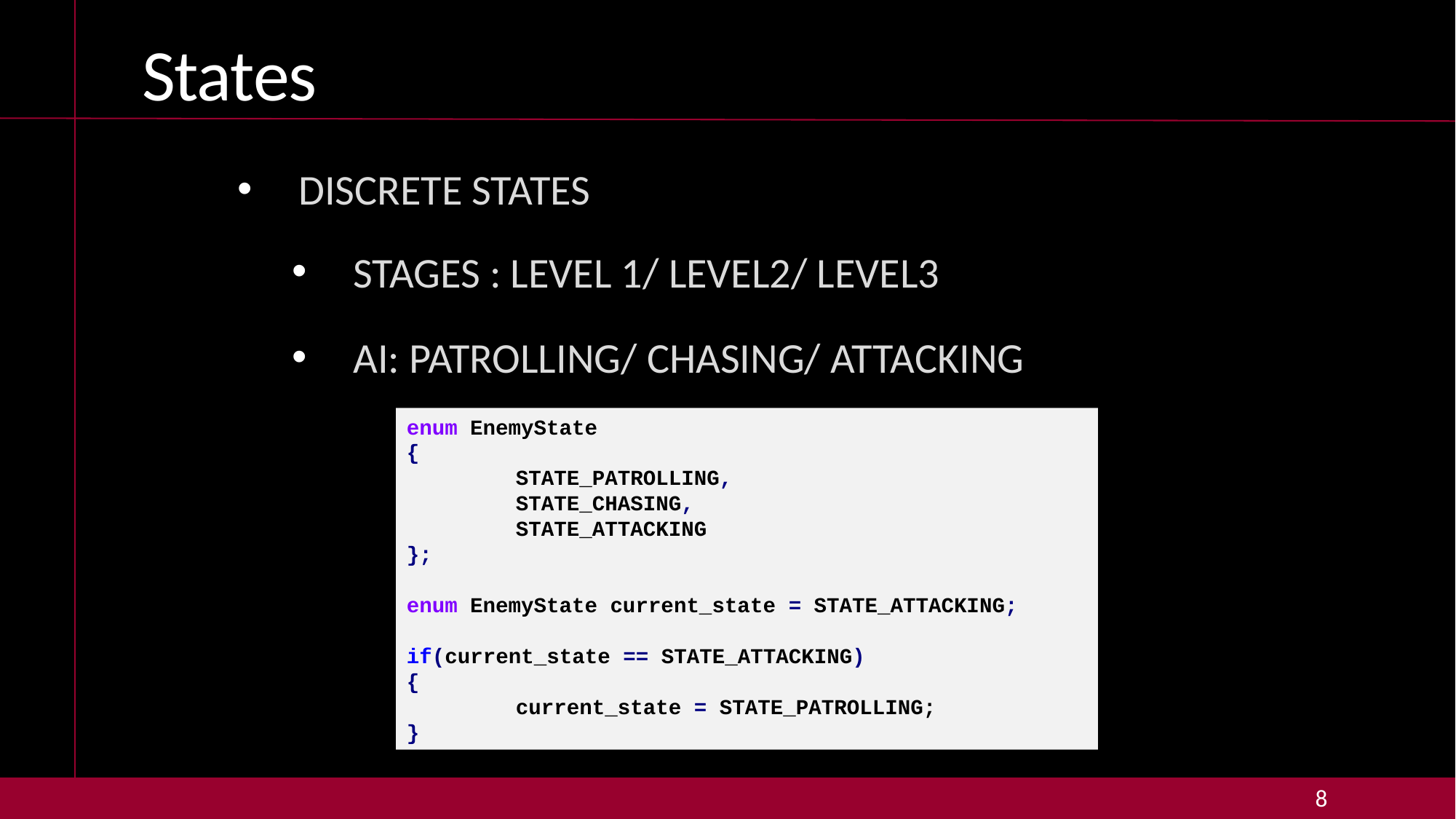

# States
Discrete states
Stages : Level 1/ Level2/ Level3
AI: Patrolling/ chasing/ attacking
enum EnemyState
{
	STATE_PATROLLING,
	STATE_CHASING,
	STATE_ATTACKING
};

enum EnemyState current_state = STATE_ATTACKING;

if(current_state == STATE_ATTACKING)
{
	current_state = STATE_PATROLLING;
}
8